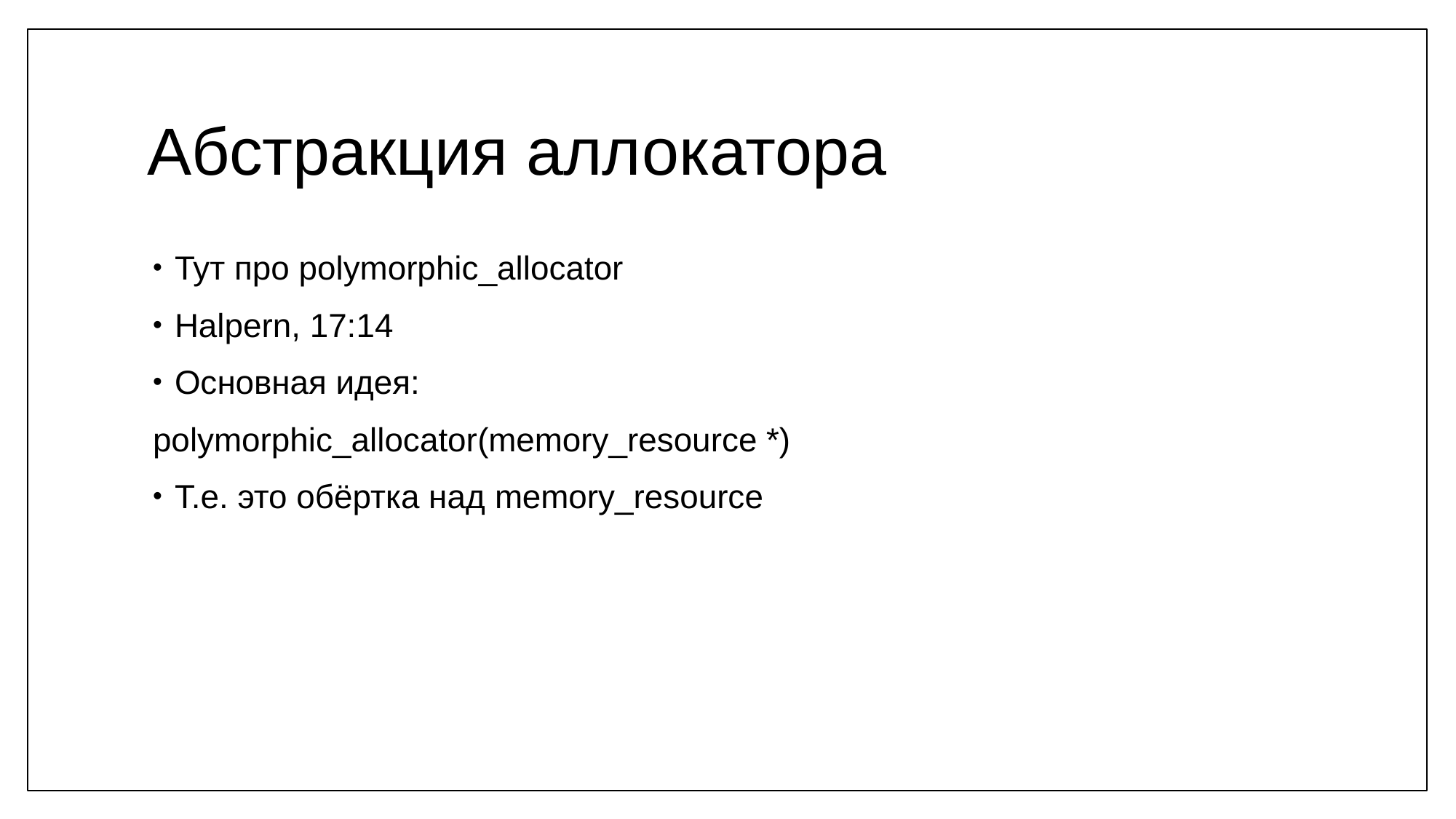

# Абстракция аллокатора
Тут про polymorphic_allocator
Halpern, 17:14
Основная идея:
polymorphic_allocator(memory_resource *)
Т.е. это обёртка над memory_resource